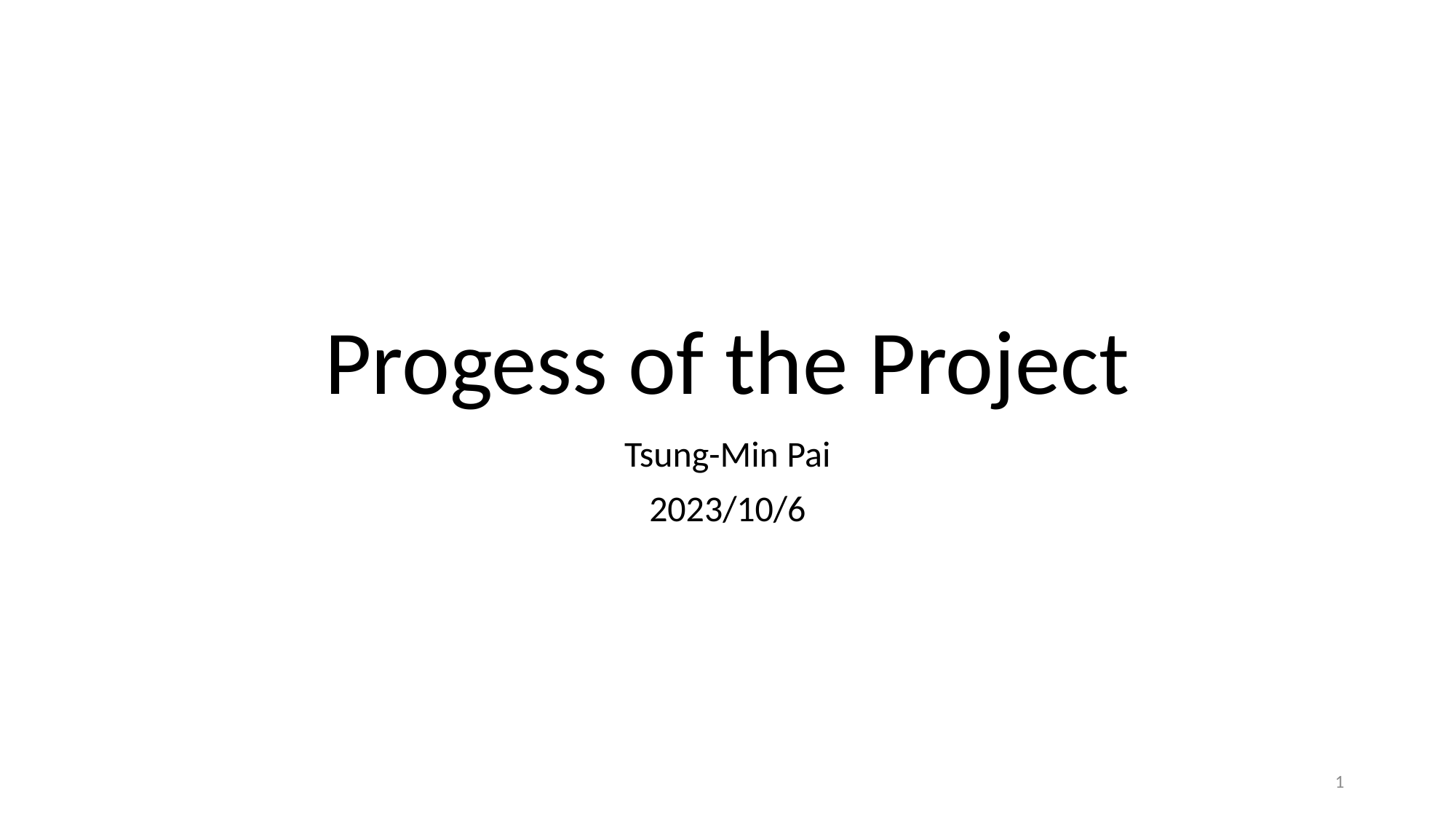

# Progess of the Project
Tsung-Min Pai
2023/10/6
1